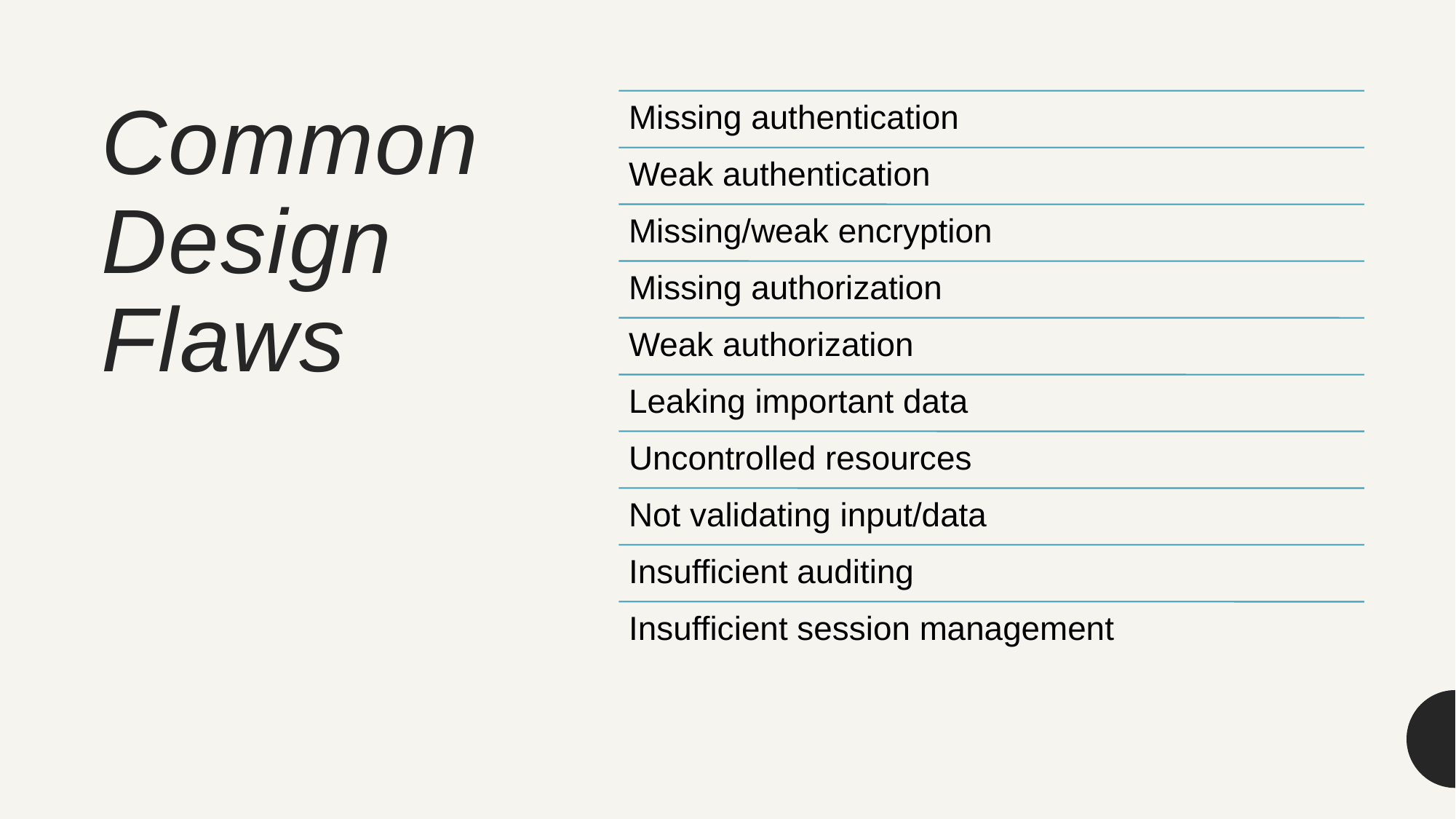

# Common Design Flaws
Missing authentication
Weak authentication
Missing/weak encryption
Missing authorization
Weak authorization
Leaking important data
Uncontrolled resources
Not validating input/data
Insufficient auditing
Insufficient session management